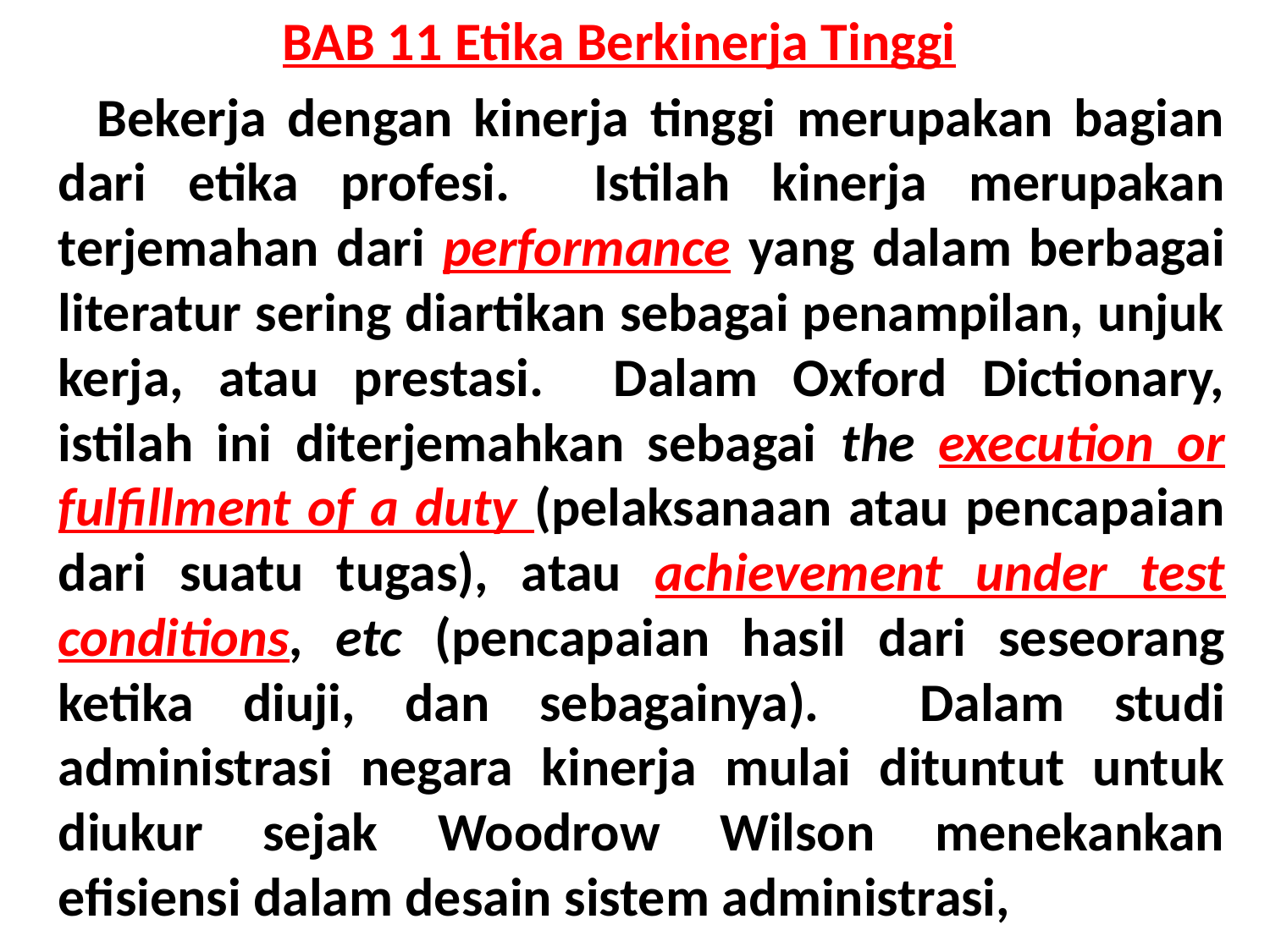

BAB 11 Etika Berkinerja Tinggi
    Bekerja dengan kinerja tinggi merupakan bagian dari etika profesi.  Istilah kinerja merupakan terjemahan dari performance yang dalam berbagai literatur sering diartikan sebagai penampilan, unjuk kerja, atau prestasi.  Dalam Oxford Dictionary, istilah ini diterjemahkan sebagai the execution or fulfillment of a duty (pelaksanaan atau pencapaian dari suatu tugas), atau achievement under test conditions, etc (pencapaian hasil dari seseorang ketika diuji, dan sebagainya).  Dalam studi administrasi negara kinerja mulai dituntut untuk diukur sejak Woodrow Wilson menekankan efisiensi dalam desain sistem administrasi,